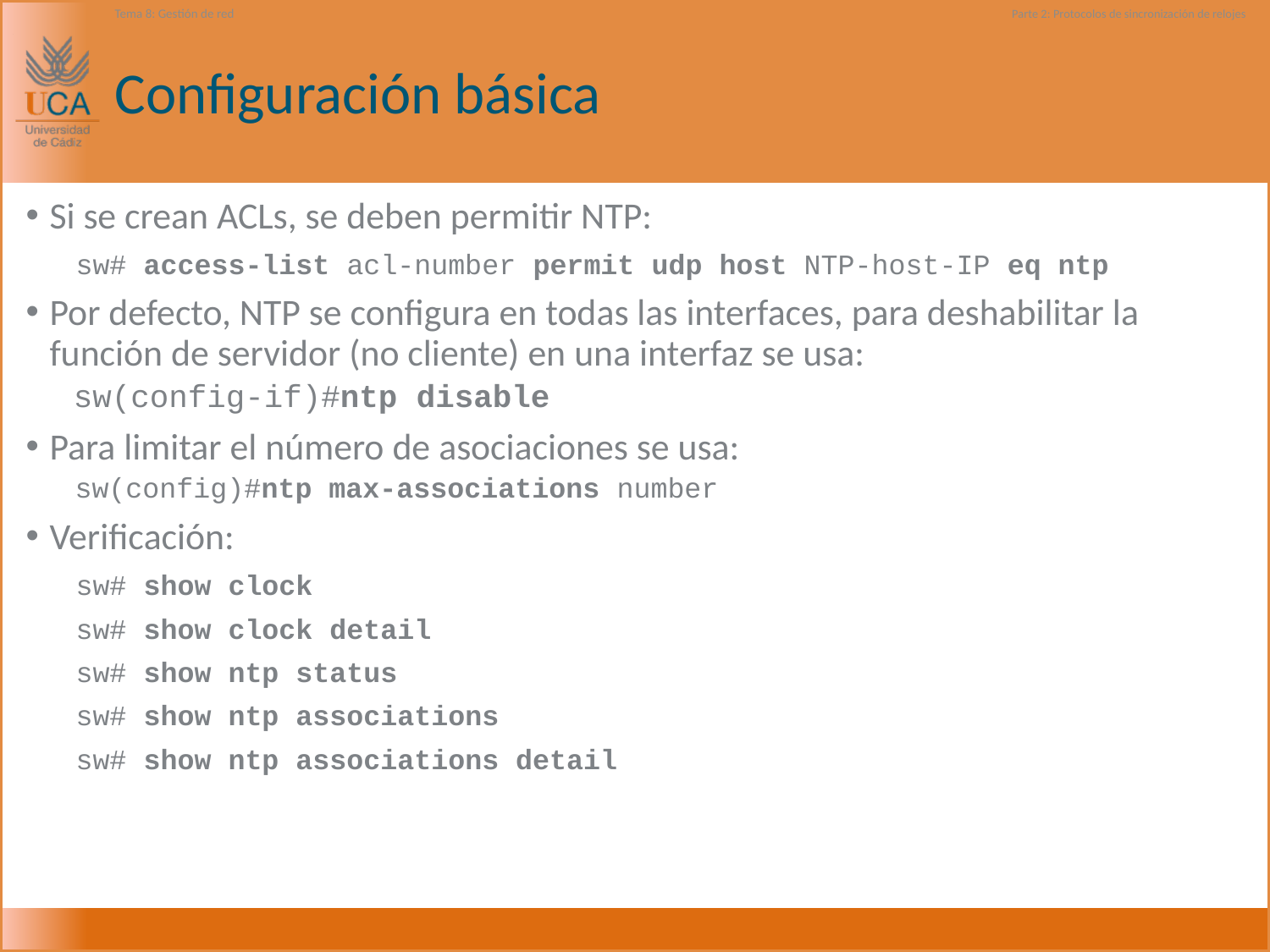

Tema 8: Gestión de red
Parte 2: Protocolos de sincronización de relojes
# Configuración básica
Si se crean ACLs, se deben permitir NTP:
sw# access-list acl-number permit udp host NTP-host-IP eq ntp
Por defecto, NTP se configura en todas las interfaces, para deshabilitar la función de servidor (no cliente) en una interfaz se usa:
sw(config-if)#ntp disable
Para limitar el número de asociaciones se usa:
sw(config)#ntp max-associations number
Verificación:
sw# show clock
sw# show clock detail
sw# show ntp status
sw# show ntp associations
sw# show ntp associations detail